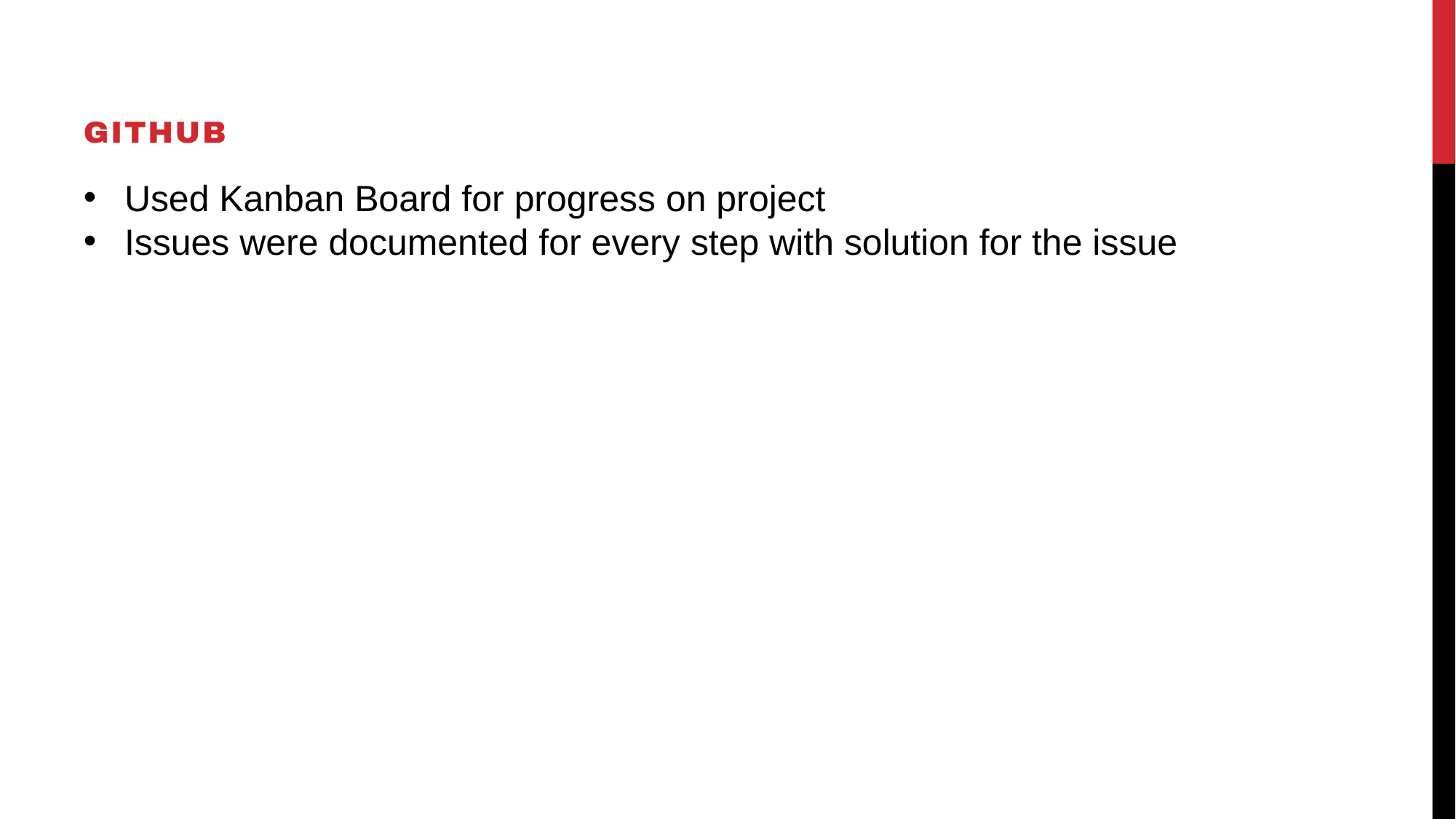

Github
Used Kanban Board for progress on project
Issues were documented for every step with solution for the issue